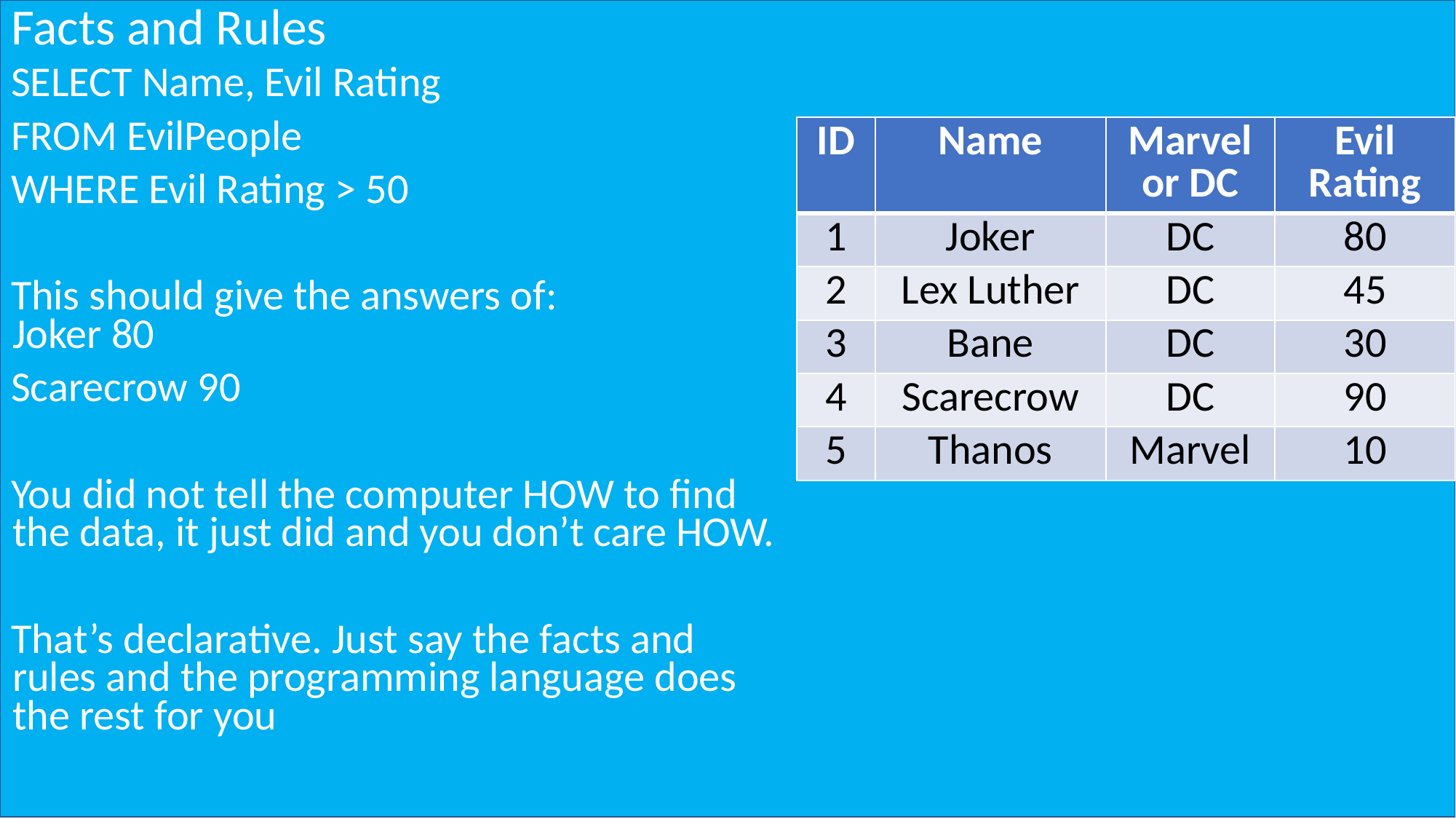

# Facts and Rules
SELECT Name, Evil Rating
FROM EvilPeople
WHERE Evil Rating > 50

This should give the answers of:
Joker 80
Scarecrow 90

You did not tell the computer HOW to find the data, it just did and you don’t care HOW.

That’s declarative. Just say the facts and rules and the programming language does the rest for you
| ID | Name | Marvel or DC | Evil Rating |
| --- | --- | --- | --- |
| 1 | Joker | DC | 80 |
| 2 | Lex Luther | DC | 45 |
| 3 | Bane | DC | 30 |
| 4 | Scarecrow | DC | 90 |
| 5 | Thanos | Marvel | 10 |